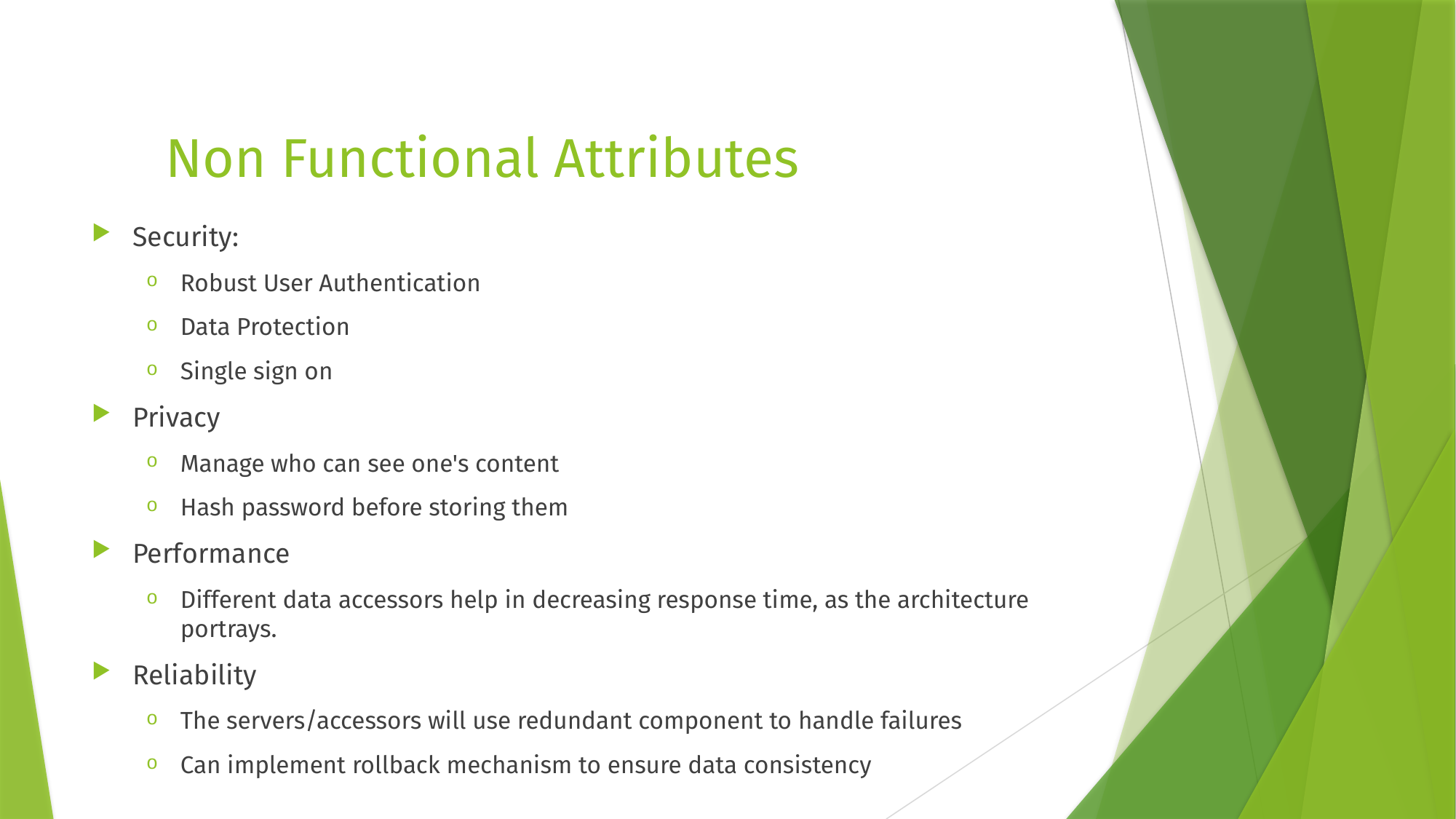

# Non Functional Attributes
Security:
Robust User Authentication
Data Protection
Single sign on
Privacy
Manage who can see one's content
Hash password before storing them
Performance
Different data accessors help in decreasing response time, as the architecture portrays.
Reliability
The servers/accessors will use redundant component to handle failures
Can implement rollback mechanism to ensure data consistency